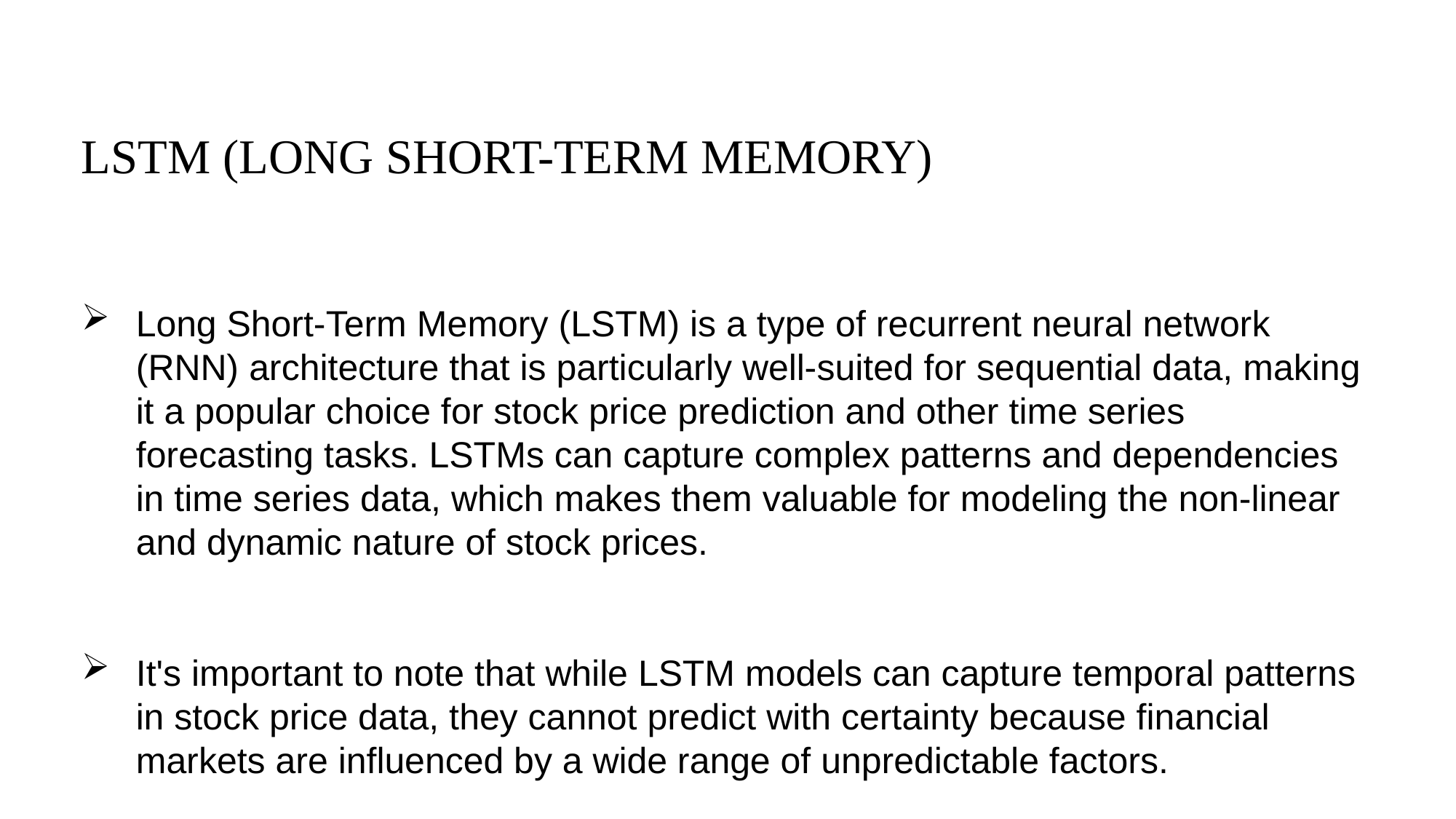

LSTM (LONG SHORT-TERM MEMORY)

Long Short-Term Memory (LSTM) is a type of recurrent neural network (RNN) architecture that is particularly well-suited for sequential data, making it a popular choice for stock price prediction and other time series forecasting tasks. LSTMs can capture complex patterns and dependencies in time series data, which makes them valuable for modeling the non-linear and dynamic nature of stock prices.

It's important to note that while LSTM models can capture temporal patterns in stock price data, they cannot predict with certainty because financial markets are influenced by a wide range of unpredictable factors.